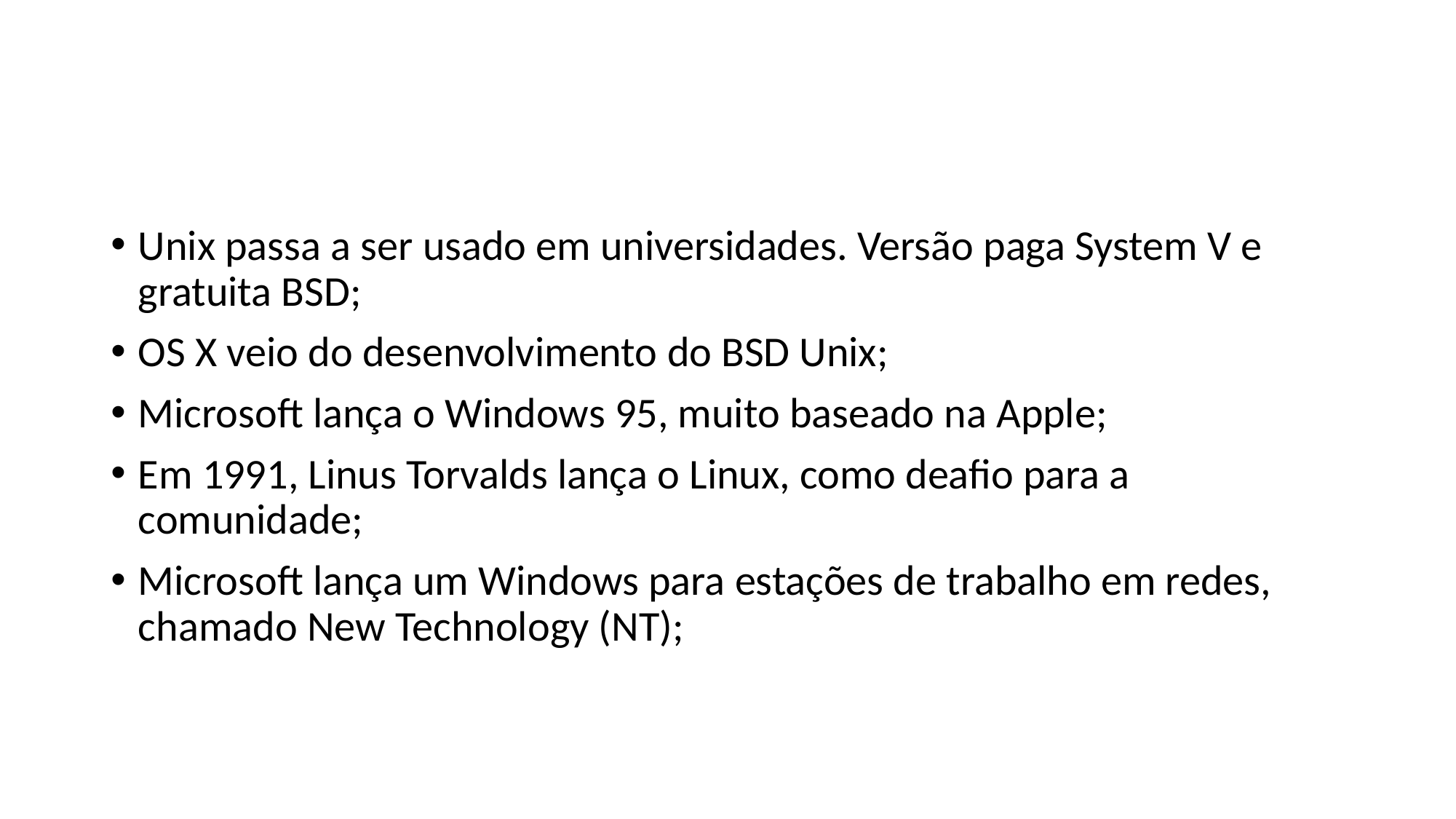

#
Unix passa a ser usado em universidades. Versão paga System V e gratuita BSD;
OS X veio do desenvolvimento do BSD Unix;
Microsoft lança o Windows 95, muito baseado na Apple;
Em 1991, Linus Torvalds lança o Linux, como deafio para a comunidade;
Microsoft lança um Windows para estações de trabalho em redes, chamado New Technology (NT);